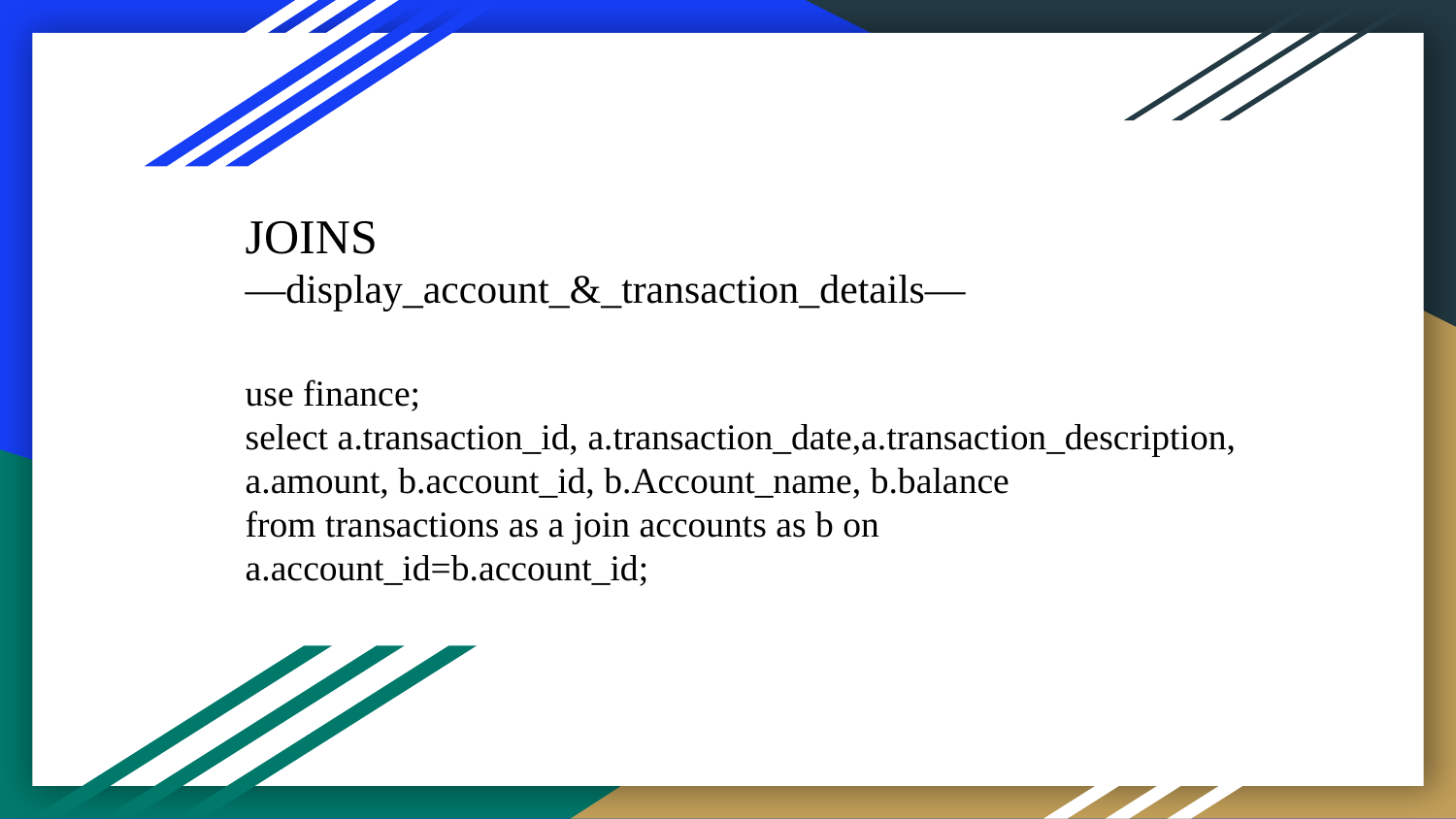

JOINS
—display_account_&_transaction_details—

use finance;
select a.transaction_id, a.transaction_date,a.transaction_description, a.amount, b.account_id, b.Account_name, b.balance
from transactions as a join accounts as b on a.account_id=b.account_id;